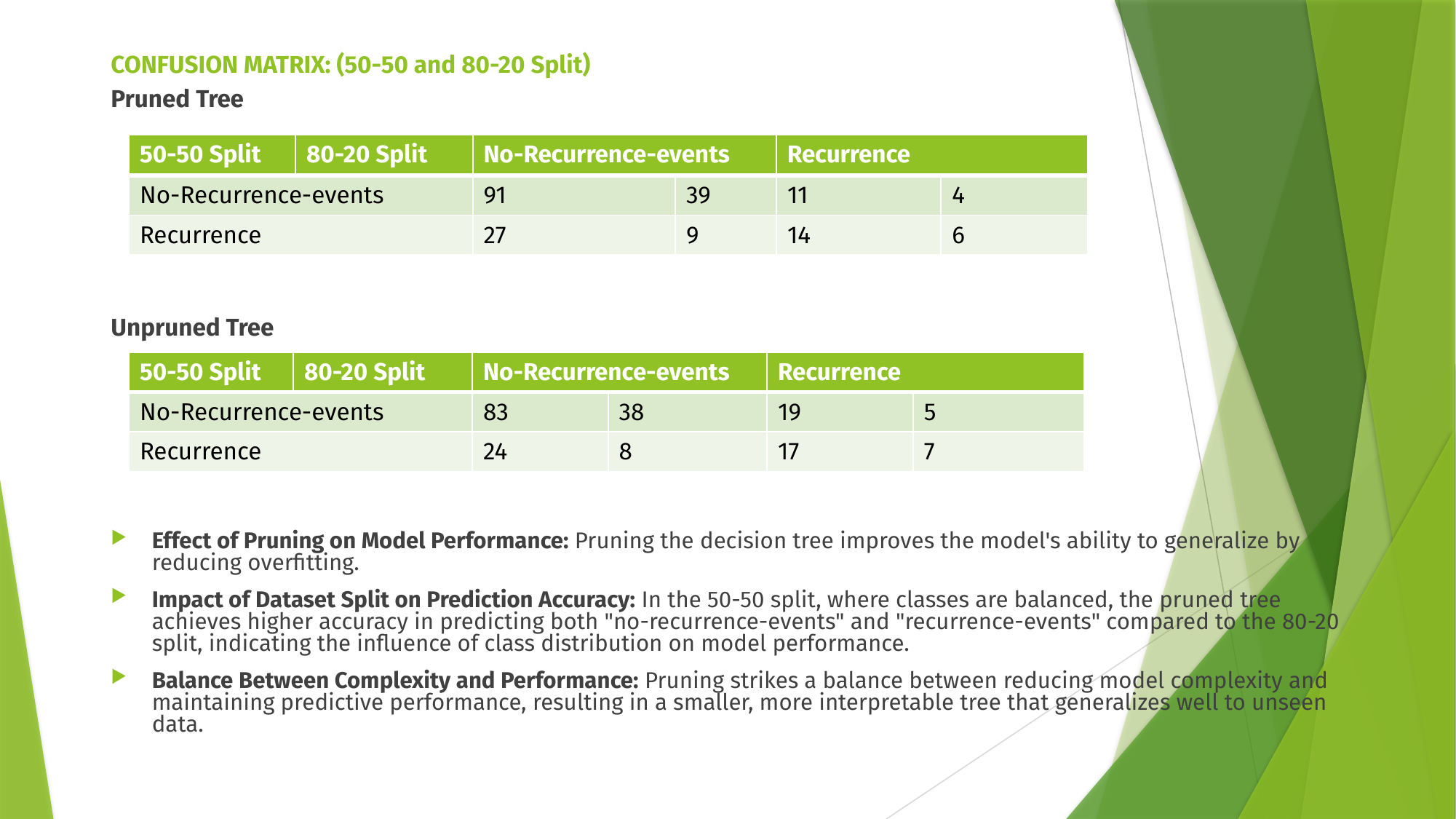

# CONFUSION MATRIX: (50-50 and 80-20 Split)
Pruned Tree

Unpruned Tree

Effect of Pruning on Model Performance: Pruning the decision tree improves the model's ability to generalize by reducing overfitting.
Impact of Dataset Split on Prediction Accuracy: In the 50-50 split, where classes are balanced, the pruned tree achieves higher accuracy in predicting both "no-recurrence-events" and "recurrence-events" compared to the 80-20 split, indicating the influence of class distribution on model performance.
Balance Between Complexity and Performance: Pruning strikes a balance between reducing model complexity and maintaining predictive performance, resulting in a smaller, more interpretable tree that generalizes well to unseen data.
| 50-50 Split | 80-20 Split | No-Recurrence-events |  | Recurrence |  |
| --- | --- | --- | --- | --- | --- |
| No-Recurrence-events |  | 91 | 39 | 11 | 4 |
| Recurrence |  | 27 | 9 | 14 | 6 |
| 50-50 Split | 80-20 Split | No-Recurrence-events |  | Recurrence |  |
| --- | --- | --- | --- | --- | --- |
| No-Recurrence-events |  | 83 | 38 | 19 | 5 |
| Recurrence |  | 24 | 8 | 17 | 7 |